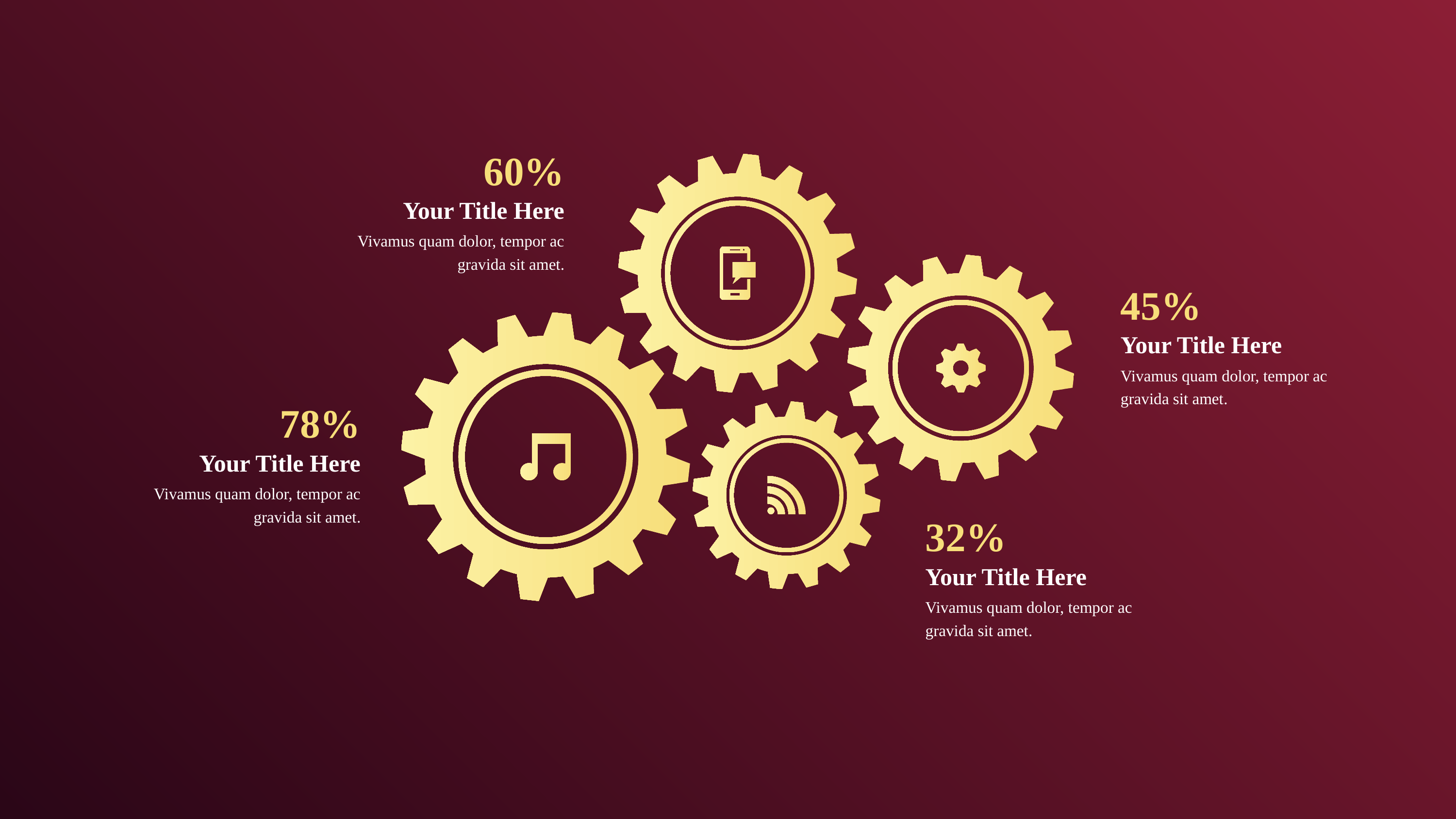

60%

Your Title Here
Vivamus quam dolor, tempor ac gravida sit amet.

45%

Your Title Here
Vivamus quam dolor, tempor ac gravida sit amet.

78%

Your Title Here
Vivamus quam dolor, tempor ac gravida sit amet.

32%
Your Title Here
Vivamus quam dolor, tempor ac gravida sit amet.